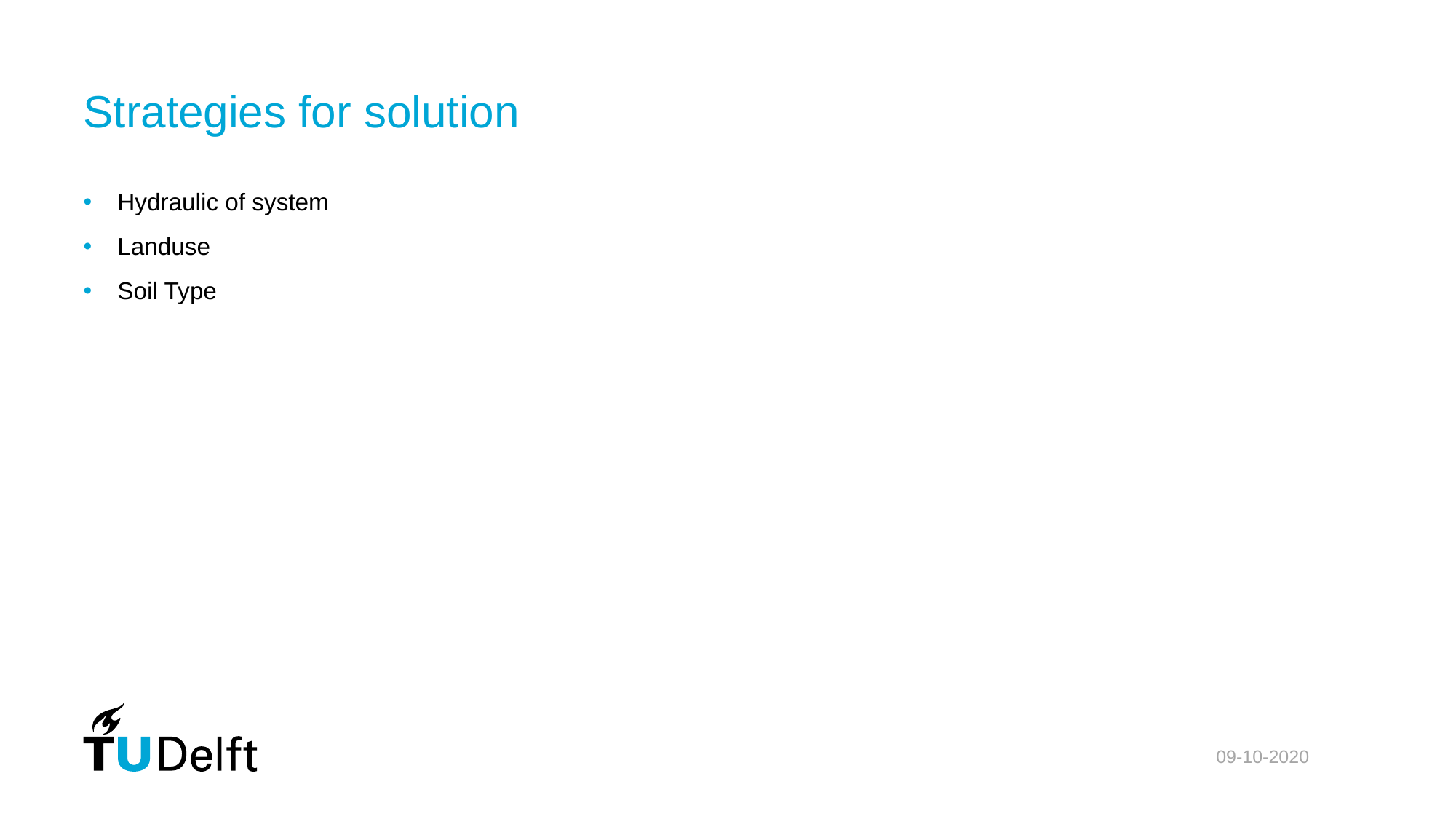

# Strategies for solution
Hydraulic of system
Landuse
Soil Type
09-10-2020